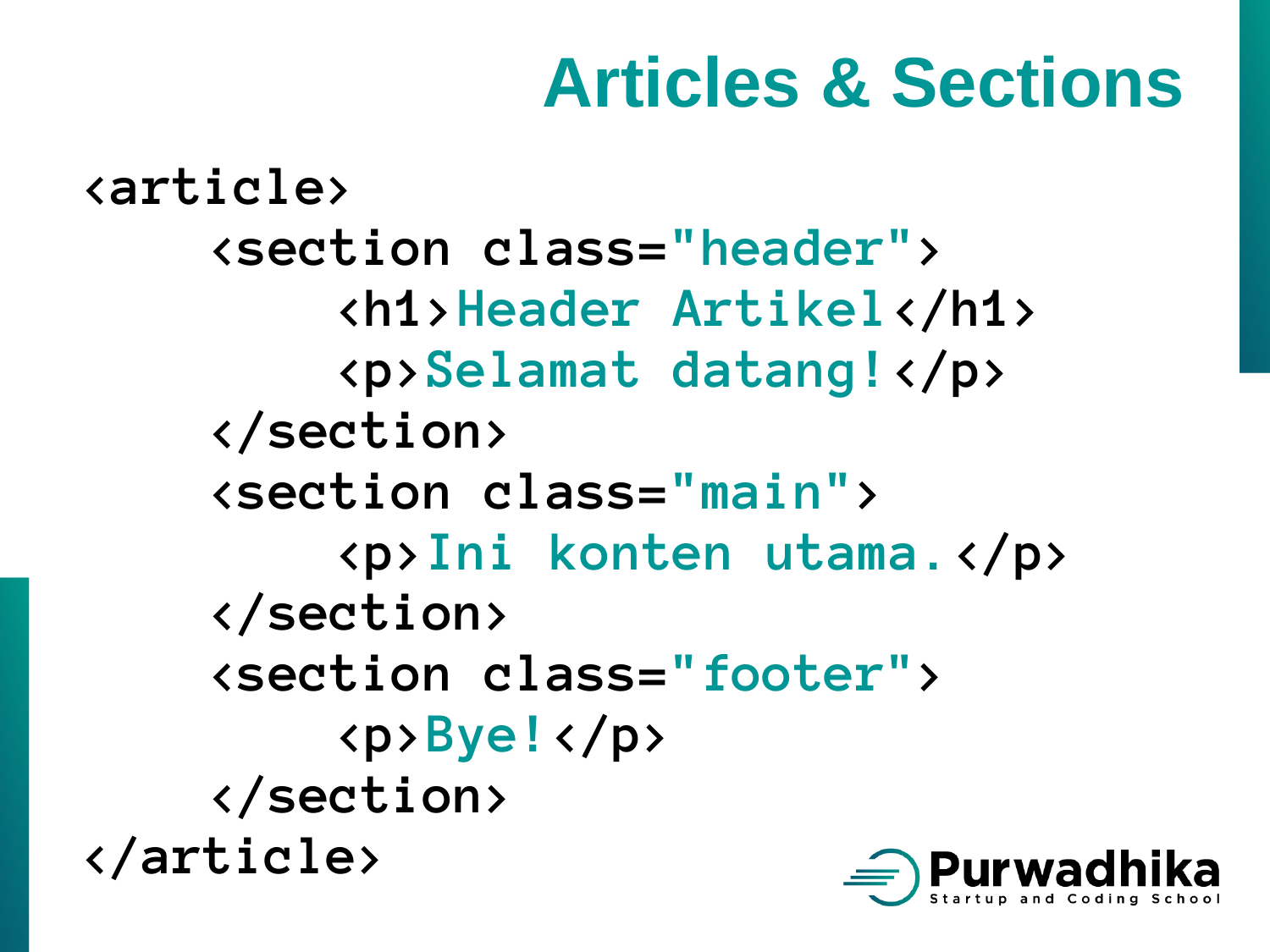

Articles & Sections
<article>
	<section class="header">
		<h1>Header Artikel</h1>
		<p>Selamat datang!</p>
	</section>
	<section class="main">
		<p>Ini konten utama.</p>
	</section>
	<section class="footer">
		<p>Bye!</p>
	</section>
</article>